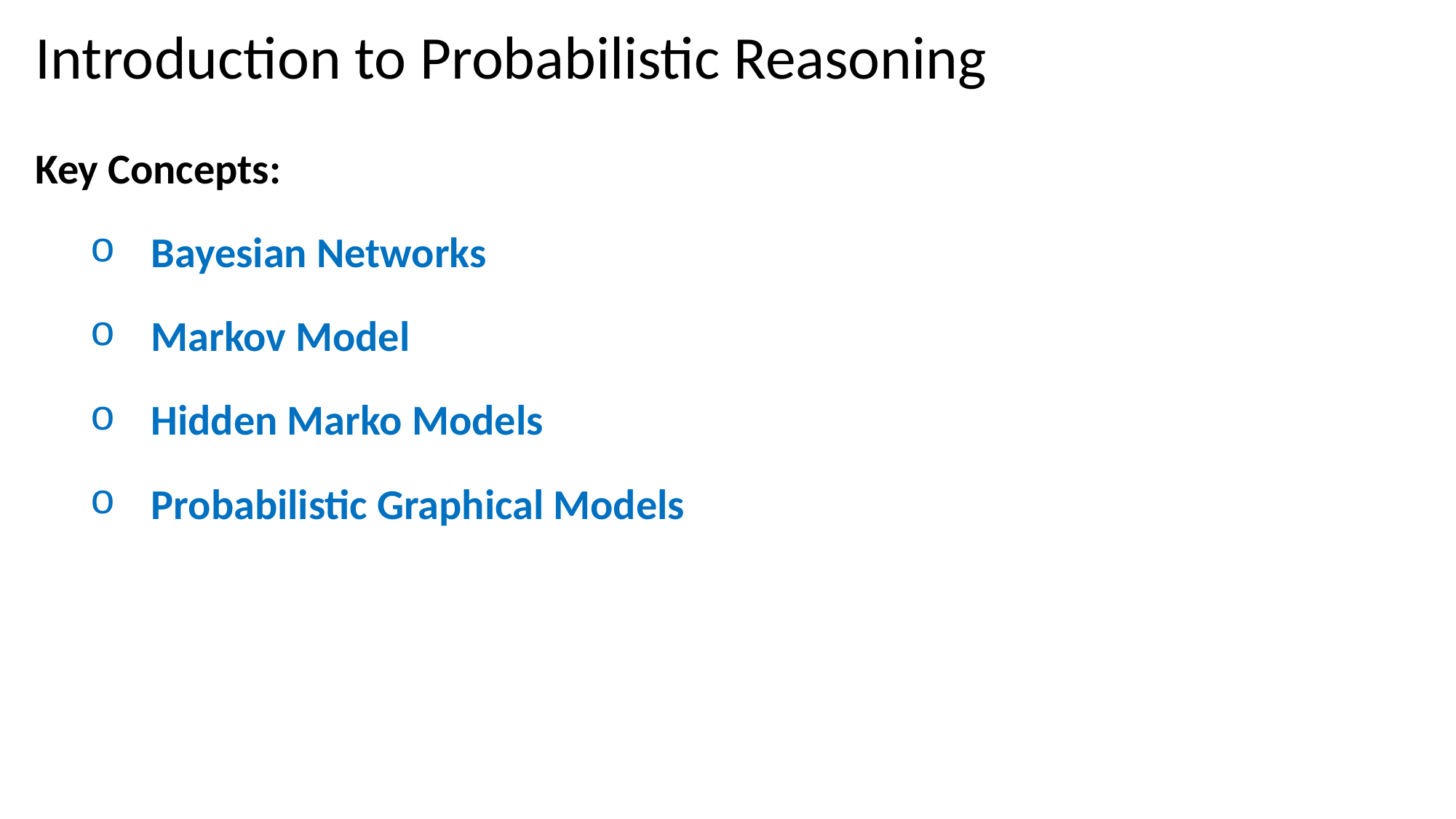

# Introduction to Probabilistic Reasoning
Key Concepts:
Bayesian Networks
Markov Model
Hidden Marko Models
Probabilistic Graphical Models